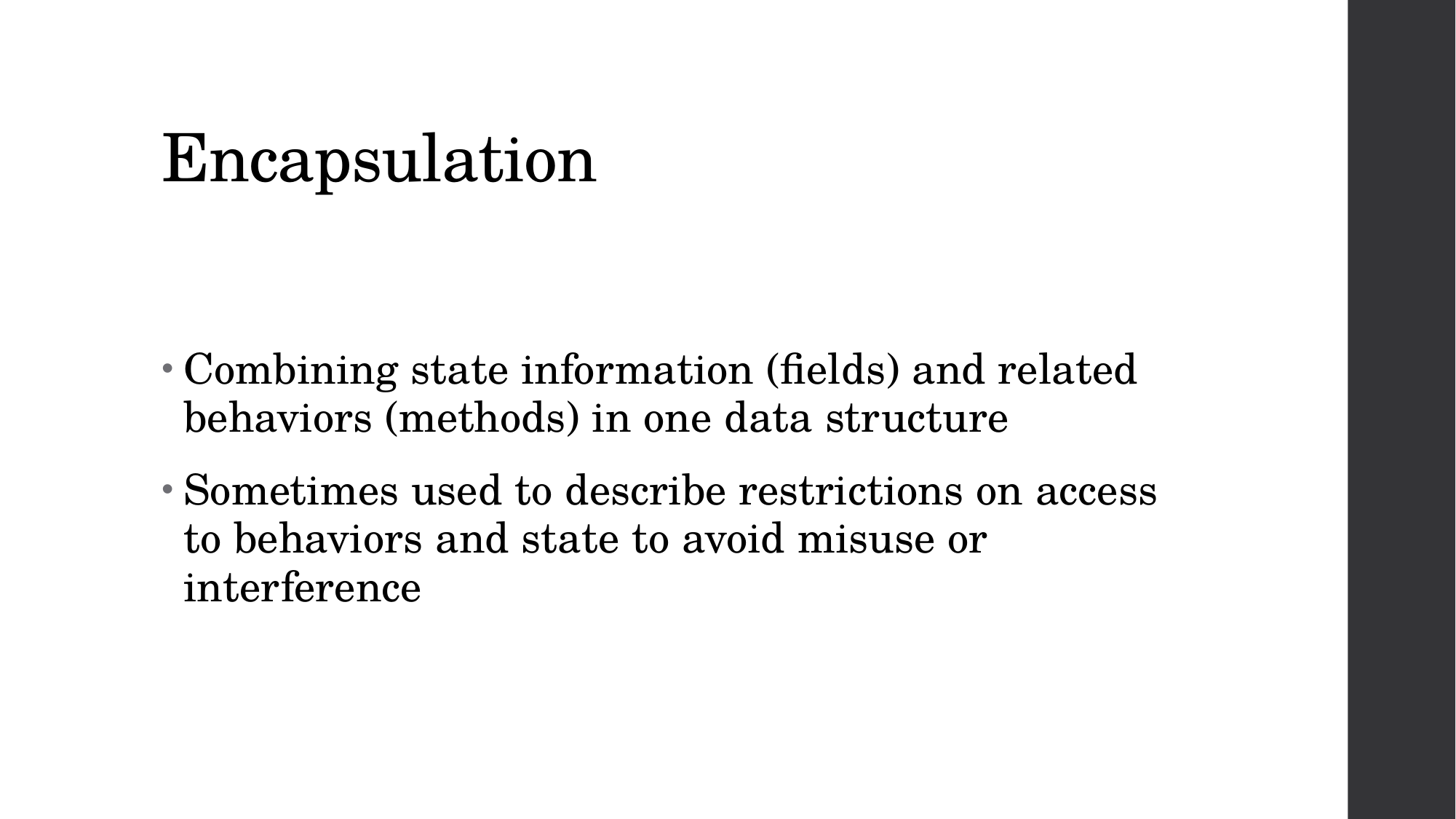

# Encapsulation
Combining state information (fields) and related behaviors (methods) in one data structure
Sometimes used to describe restrictions on access to behaviors and state to avoid misuse or interference